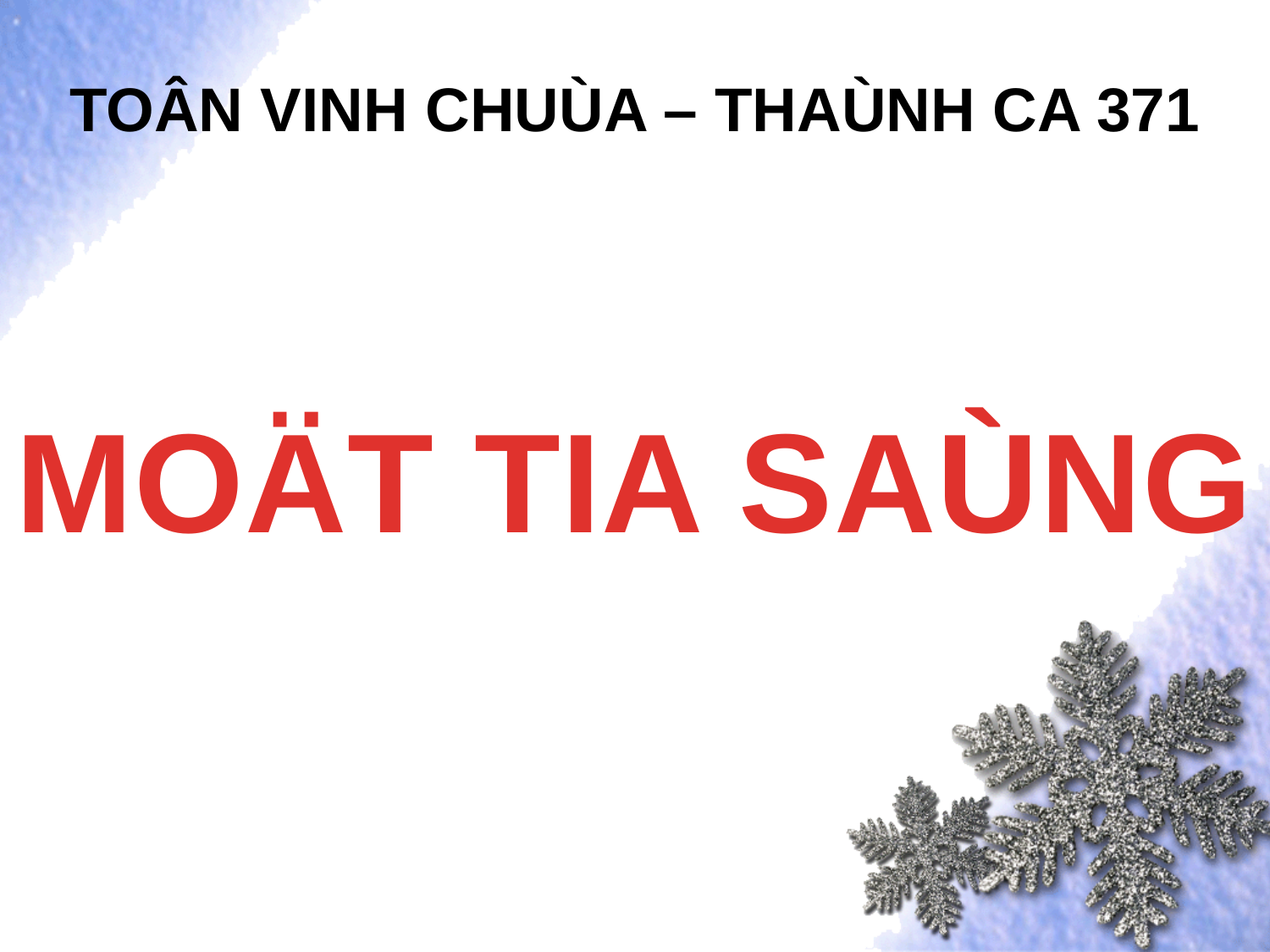

TOÂN VINH CHUÙA – THAÙNH CA 371
MOÄT TIA SAÙNG